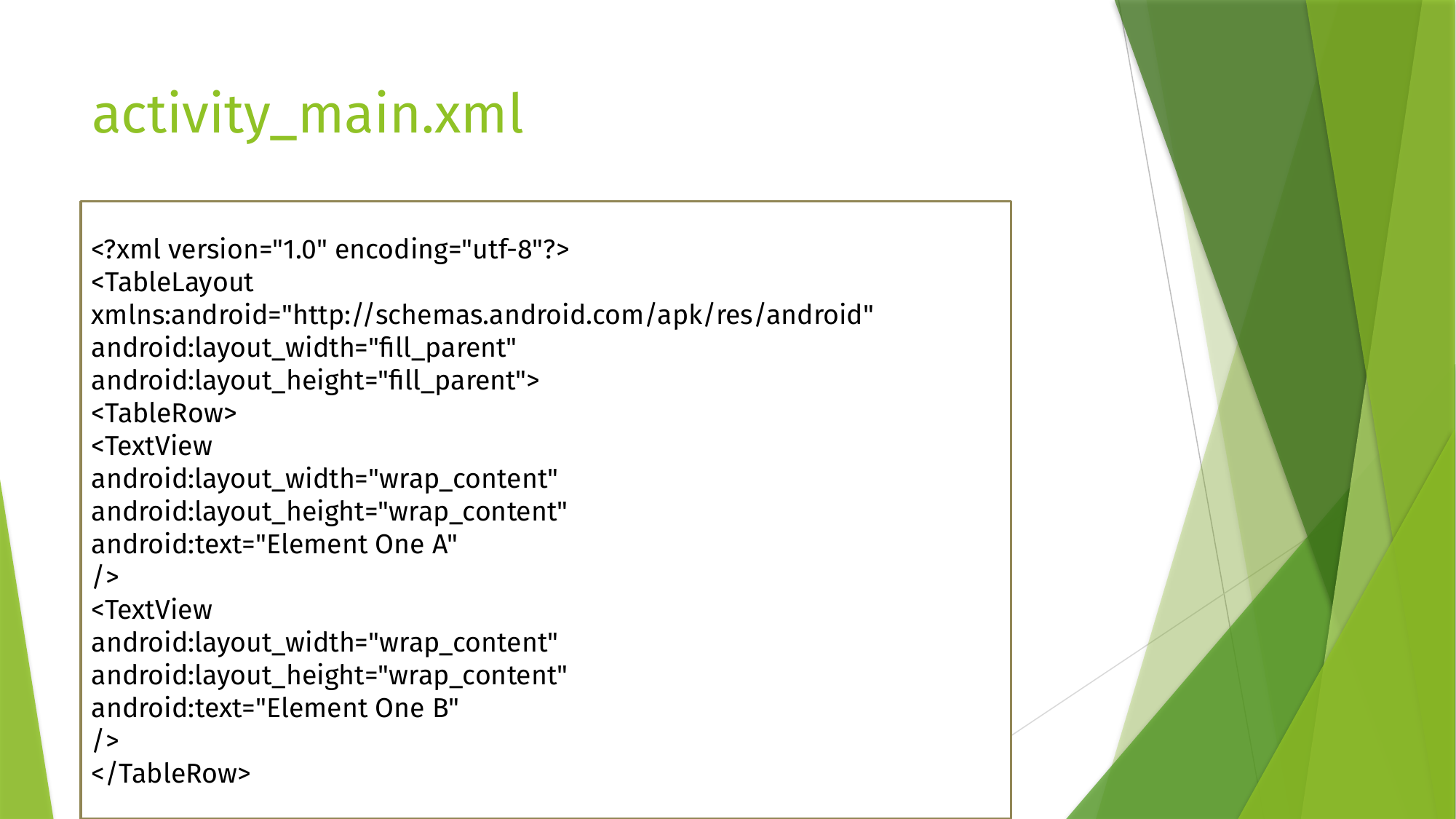

# activity_main.xml
<?xml version="1.0" encoding="utf-8"?>
<TableLayout xmlns:android="http://schemas.android.com/apk/res/android"
android:layout_width="fill_parent"
android:layout_height="fill_parent">
<TableRow>
<TextView
android:layout_width="wrap_content"
android:layout_height="wrap_content"
android:text="Element One A"
/>
<TextView
android:layout_width="wrap_content"
android:layout_height="wrap_content"
android:text="Element One B"
/>
</TableRow>